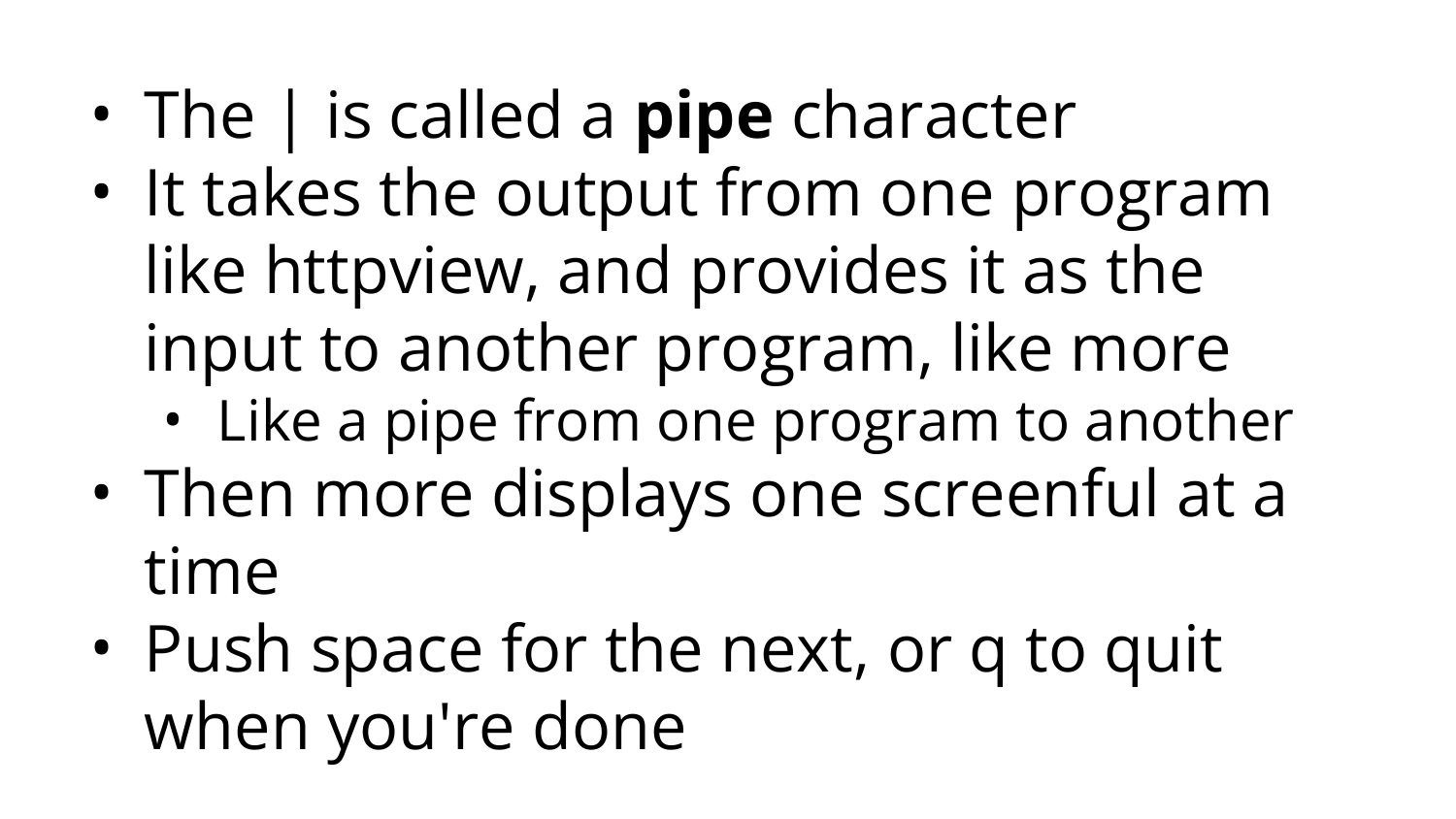

The | is called a pipe character
It takes the output from one program like httpview, and provides it as the input to another program, like more
Like a pipe from one program to another
Then more displays one screenful at a time
Push space for the next, or q to quit when you're done